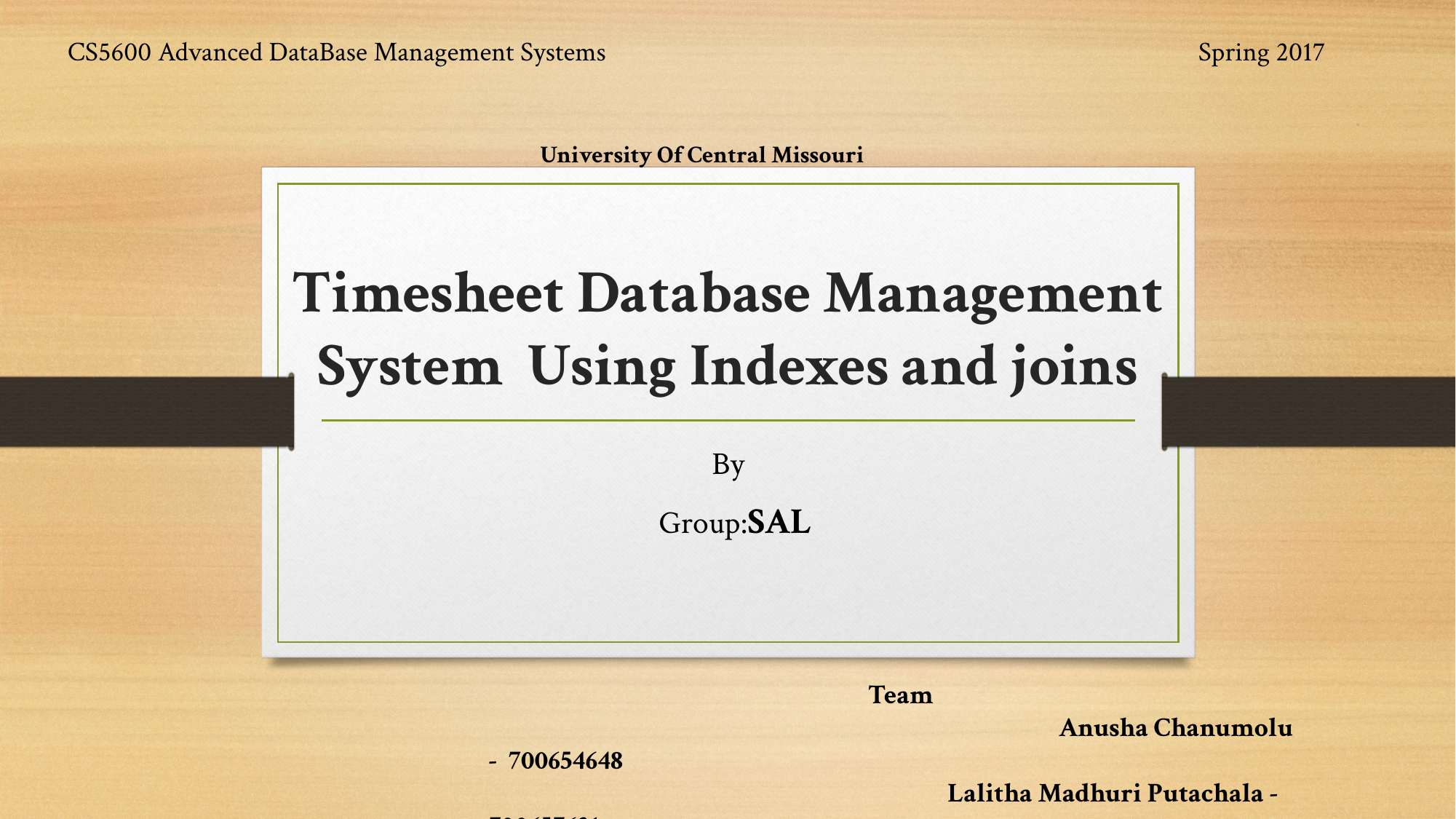

CS5600 Advanced DataBase Management Systems

Spring 2017
University Of Central Missouri
# Timesheet Database Management System  Using Indexes and joins
By
  Group:SAL
Team
 					    Anusha Chanumolu   -  700654648
                       			    Lalitha Madhuri Putachala - 700657631
         	    			    Srividya Gundarapu   -  700658410